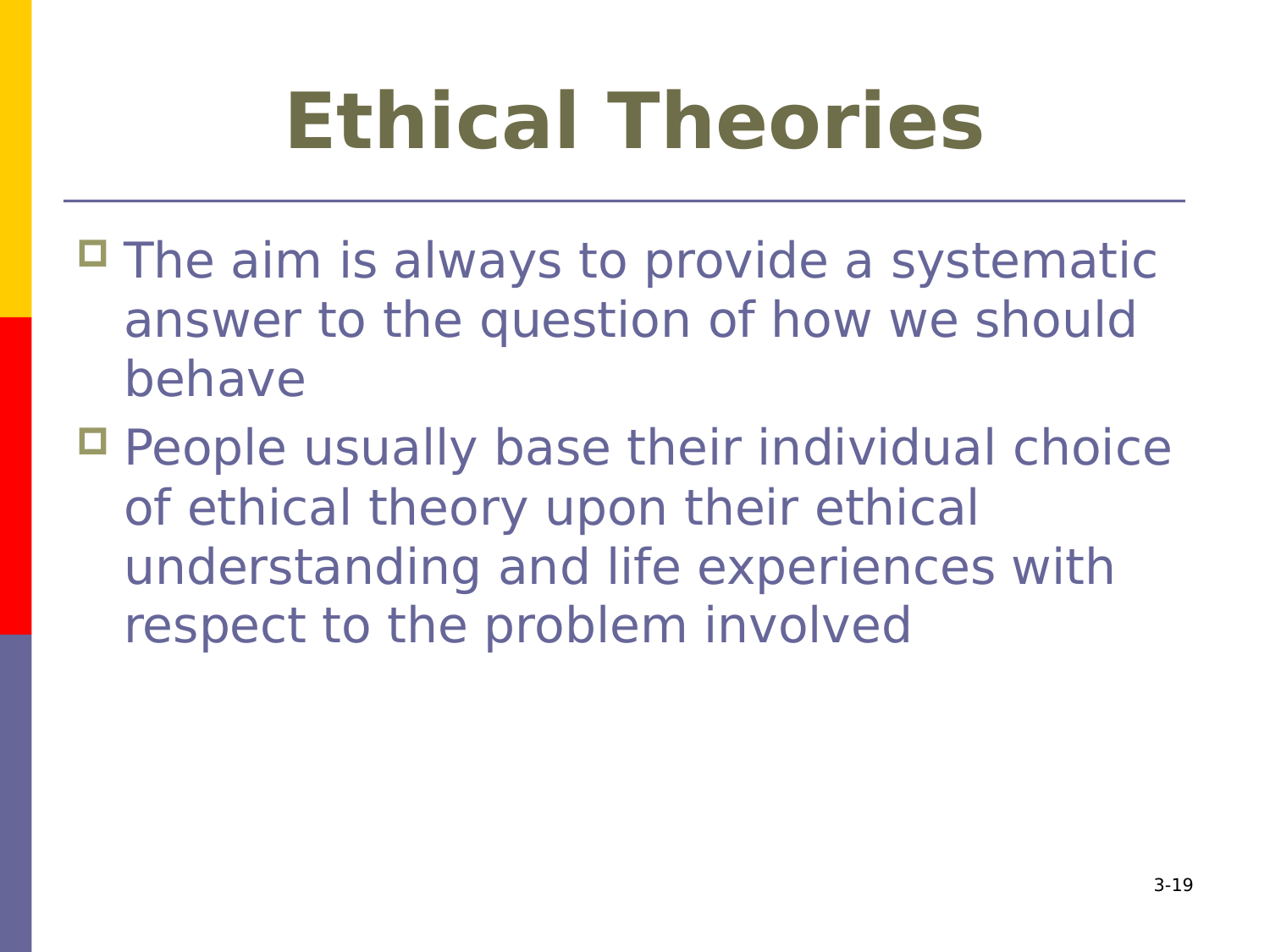

# Ethical Theories
The aim is always to provide a systematic answer to the question of how we should behave
People usually base their individual choice of ethical theory upon their ethical understanding and life experiences with respect to the problem involved
3-19